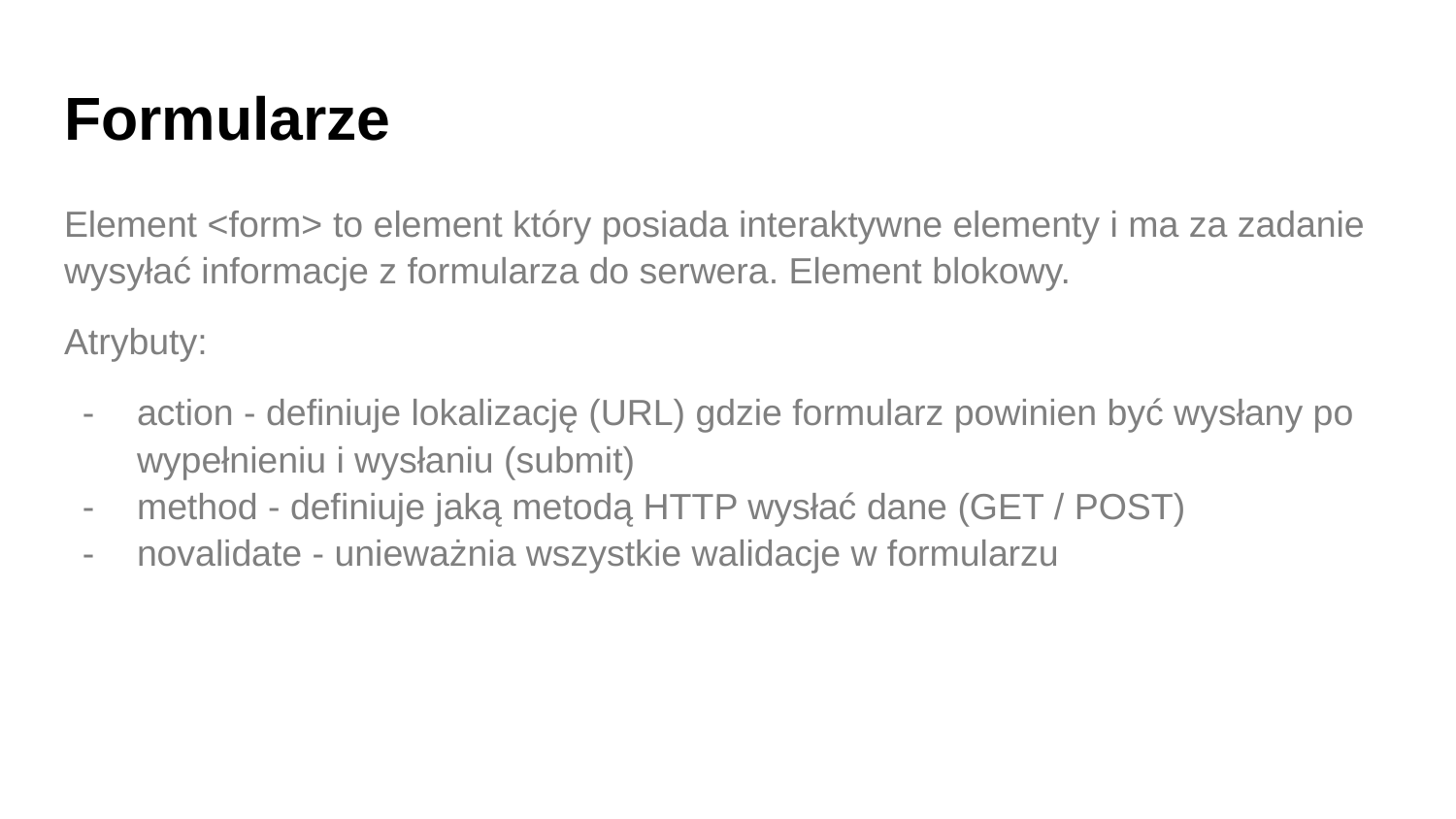

# Formularze
Element <form> to element który posiada interaktywne elementy i ma za zadanie wysyłać informacje z formularza do serwera. Element blokowy.
Atrybuty:
action - definiuje lokalizację (URL) gdzie formularz powinien być wysłany po wypełnieniu i wysłaniu (submit)
method - definiuje jaką metodą HTTP wysłać dane (GET / POST)
novalidate - unieważnia wszystkie walidacje w formularzu